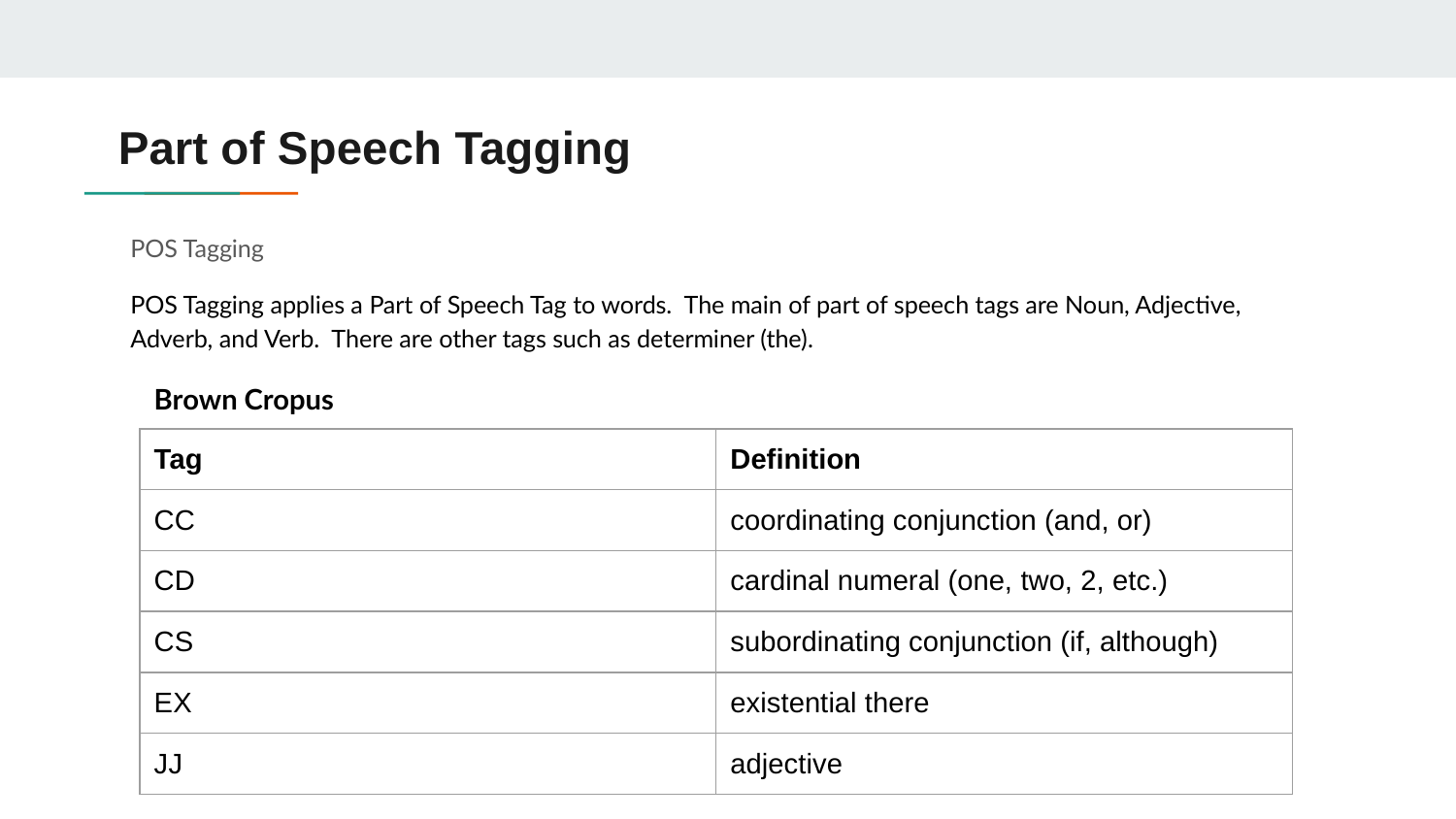

# Part of Speech Tagging
POS Tagging
POS Tagging applies a Part of Speech Tag to words.  The main of part of speech tags are Noun, Adjective, Adverb, and Verb.  There are other tags such as determiner (the).
Brown Cropus
| Tag | Definition |
| --- | --- |
| CC | coordinating conjunction (and, or) |
| CD | cardinal numeral (one, two, 2, etc.) |
| CS | subordinating conjunction (if, although) |
| EX | existential there |
| JJ | adjective |